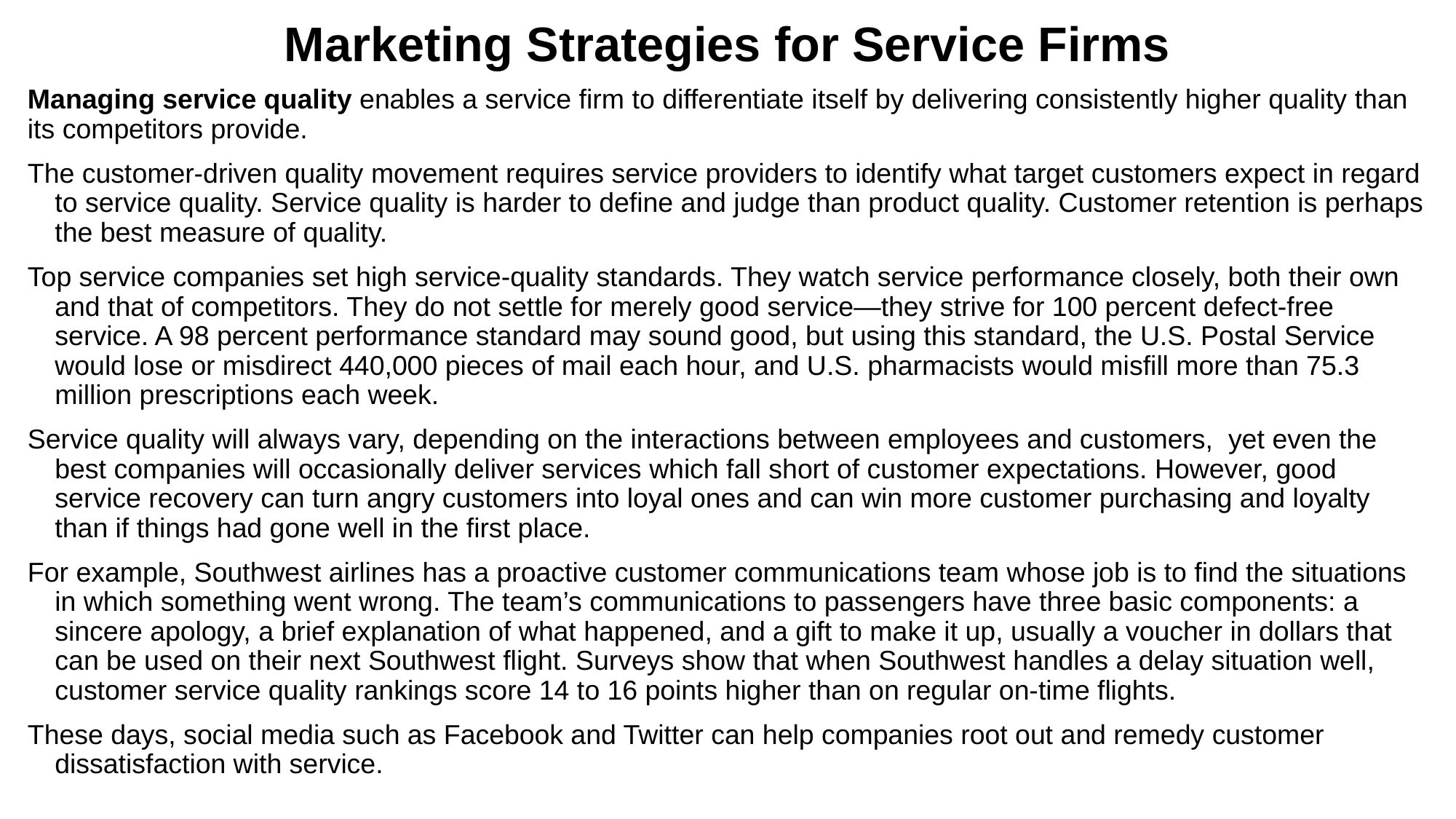

Marketing Strategies for Service Firms

Managing service quality enables a service firm to differentiate itself by delivering consistently higher quality than its competitors provide.
The customer-driven quality movement requires service providers to identify what target customers expect in regard to service quality. Service quality is harder to define and judge than product quality. Customer retention is perhaps the best measure of quality.
Top service companies set high service-quality standards. They watch service performance closely, both their own and that of competitors. They do not settle for merely good service—they strive for 100 percent defect-free service. A 98 percent performance standard may sound good, but using this standard, the U.S. Postal Service would lose or misdirect 440,000 pieces of mail each hour, and U.S. pharmacists would misfill more than 75.3 million prescriptions each week.
Service quality will always vary, depending on the interactions between employees and customers,  yet even the best companies will occasionally deliver services which fall short of customer expectations. However, good service recovery can turn angry customers into loyal ones and can win more customer purchasing and loyalty than if things had gone well in the first place.
For example, Southwest airlines has a proactive customer communications team whose job is to find the situations in which something went wrong. The team’s communications to passengers have three basic components: a sincere apology, a brief explanation of what happened, and a gift to make it up, usually a voucher in dollars that can be used on their next Southwest flight. Surveys show that when Southwest handles a delay situation well, customer service quality rankings score 14 to 16 points higher than on regular on-time flights.
These days, social media such as Facebook and Twitter can help companies root out and remedy customer dissatisfaction with service.